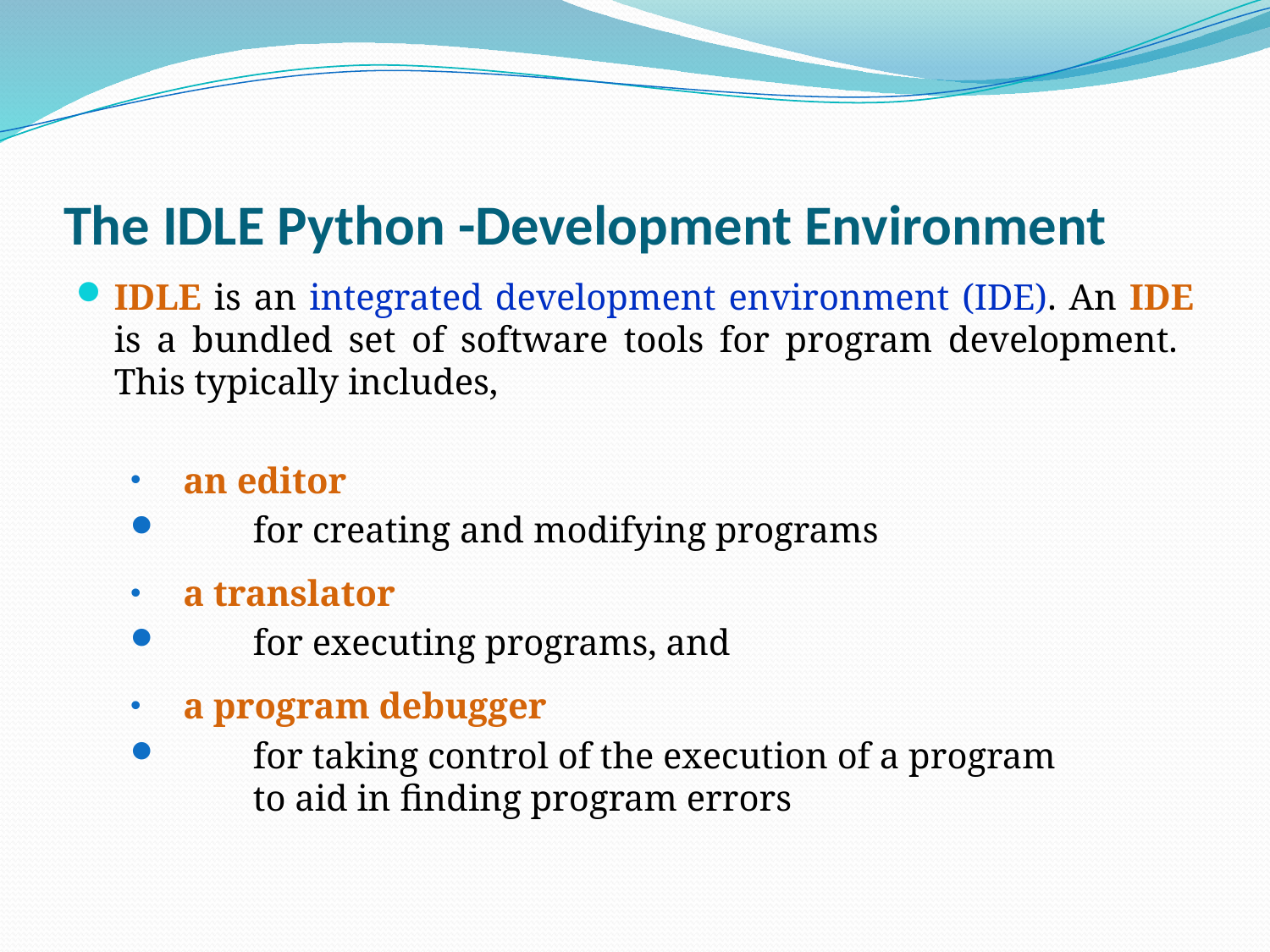

# The IDLE Python -Development Environment
IDLE is an integrated development environment (IDE). An IDE is a bundled set of software tools for program development.  This typically includes,

  an editor
	for creating and modifying programs
  a translator
	for executing programs, and
  a program debugger
	for taking control of the execution of a program
 	to aid in finding program errors